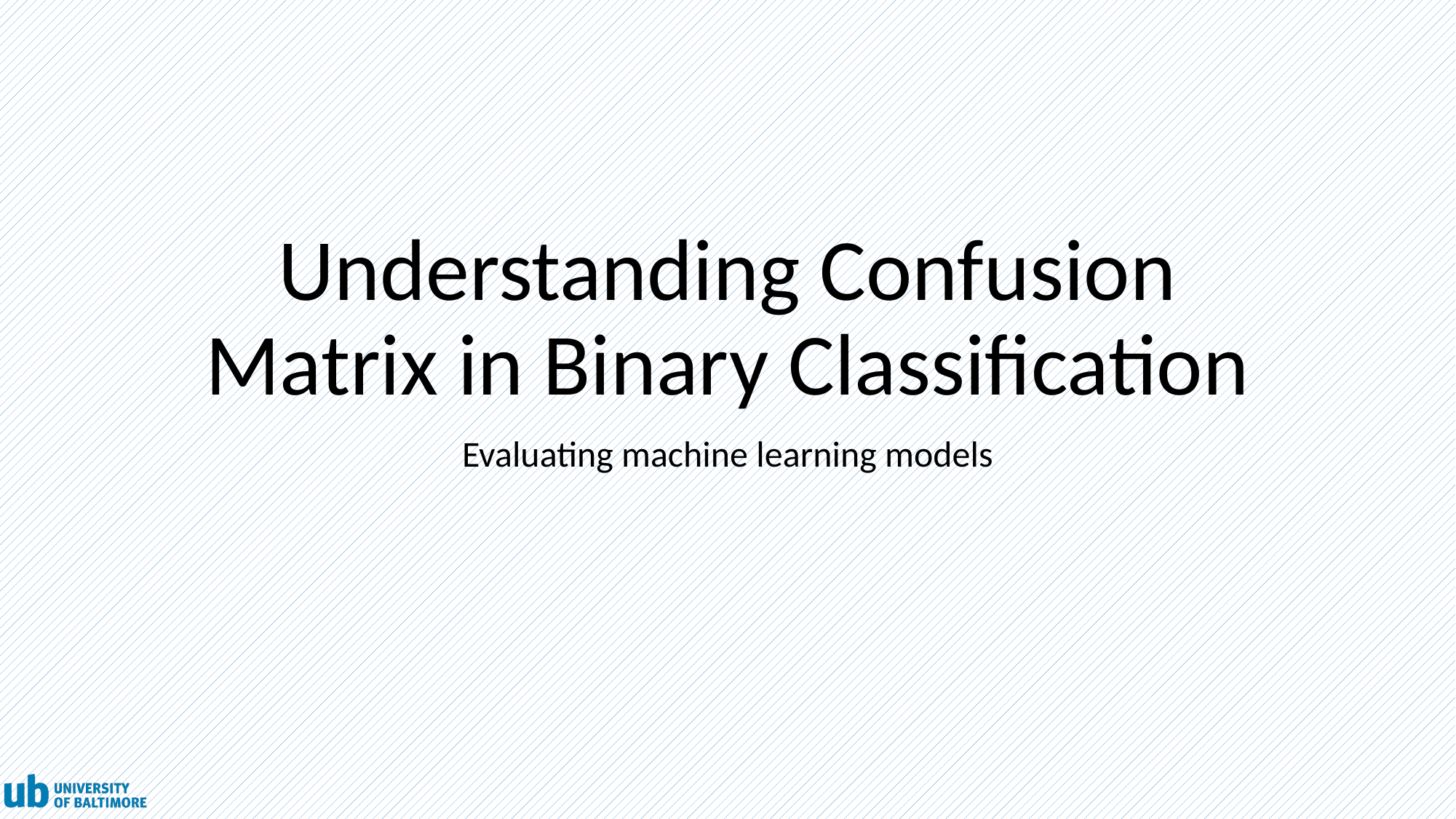

# Understanding Confusion Matrix in Binary Classification
Evaluating machine learning models